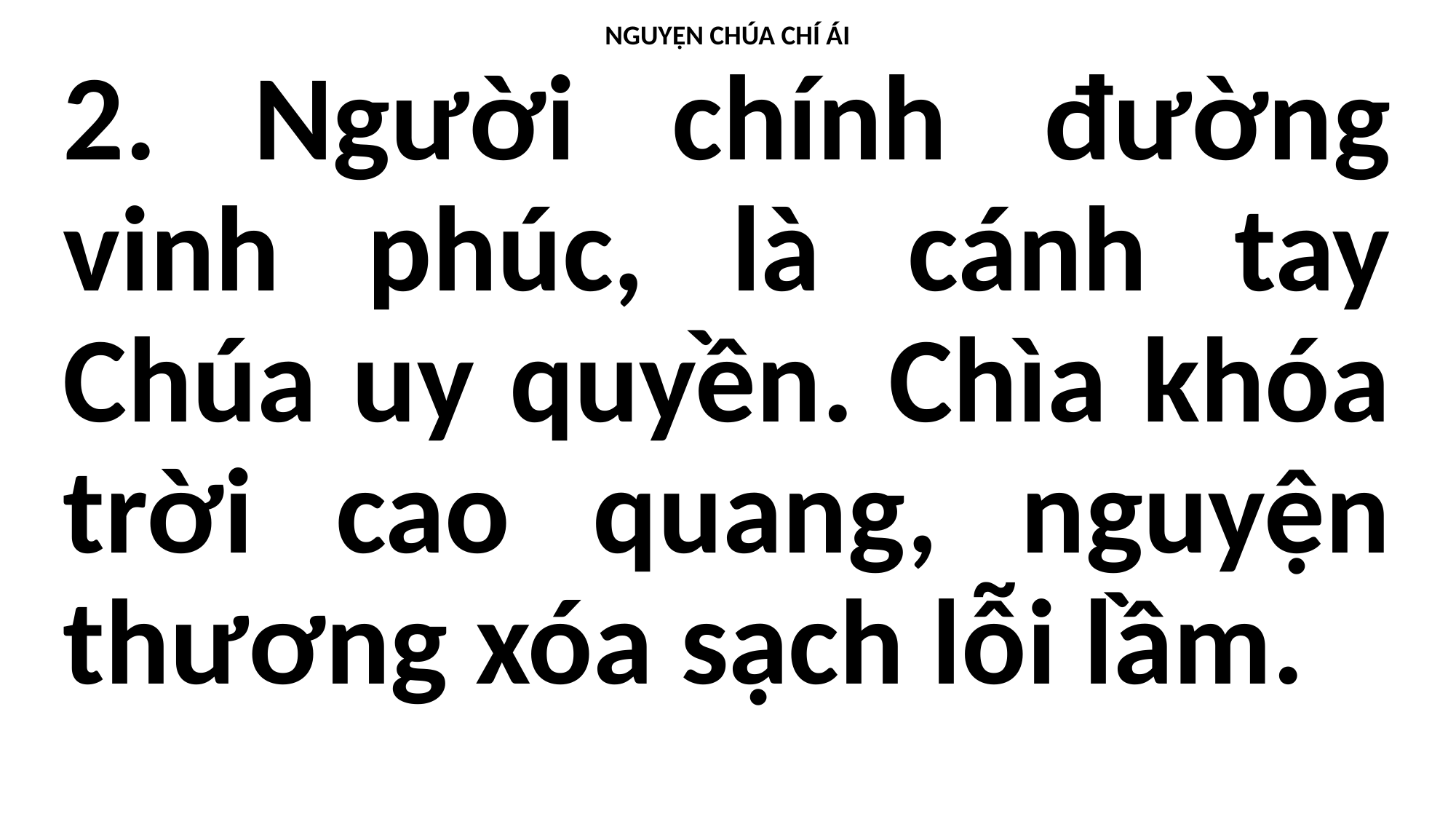

NGUYỆN CHÚA CHÍ ÁI
2. Người chính đường vinh phúc, là cánh tay Chúa uy quyền. Chìa khóa trời cao quang, nguyện thương xóa sạch lỗi lầm.